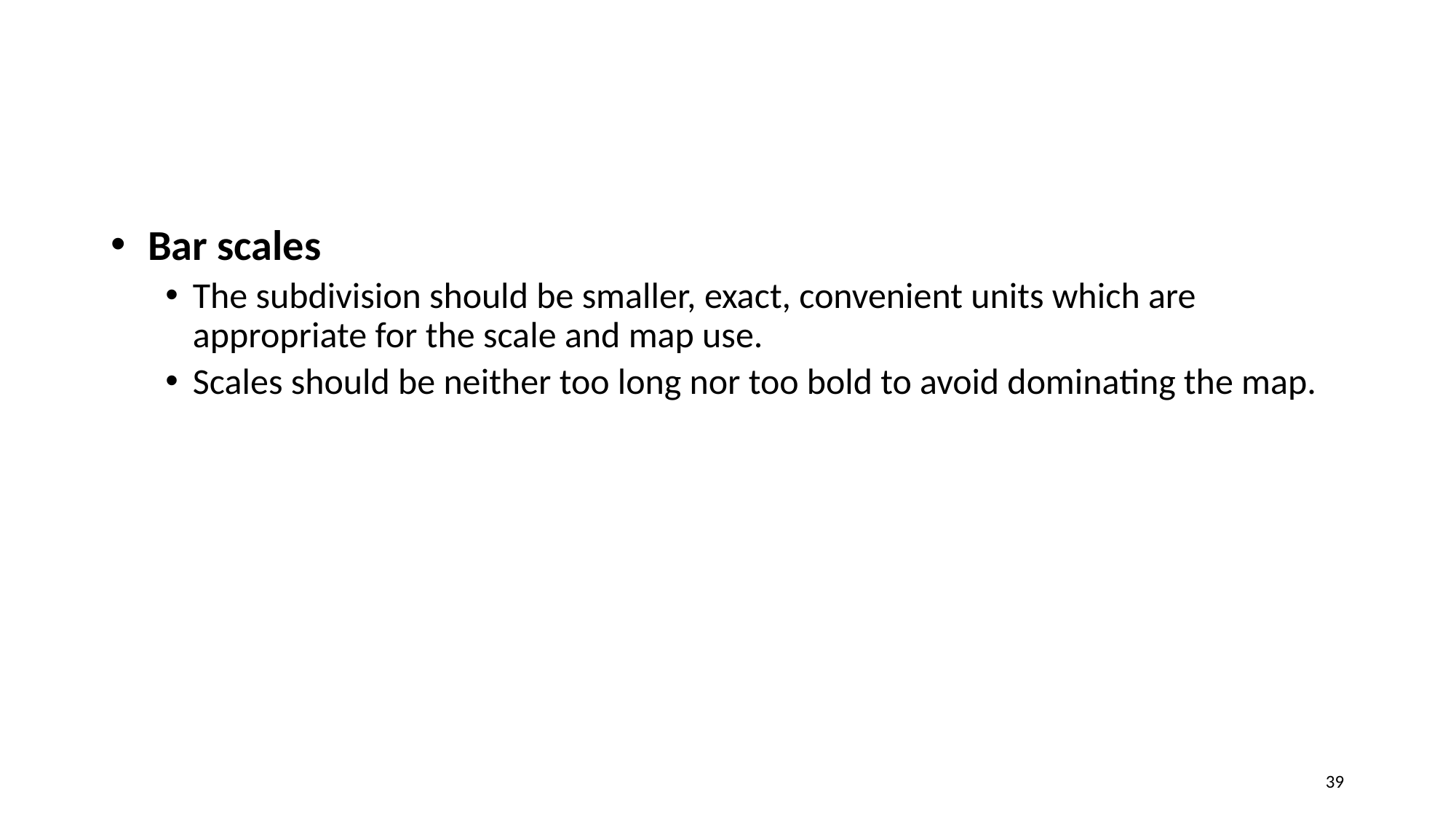

#
 Bar scales
The subdivision should be smaller, exact, convenient units which are appropriate for the scale and map use.
Scales should be neither too long nor too bold to avoid dominating the map.
39